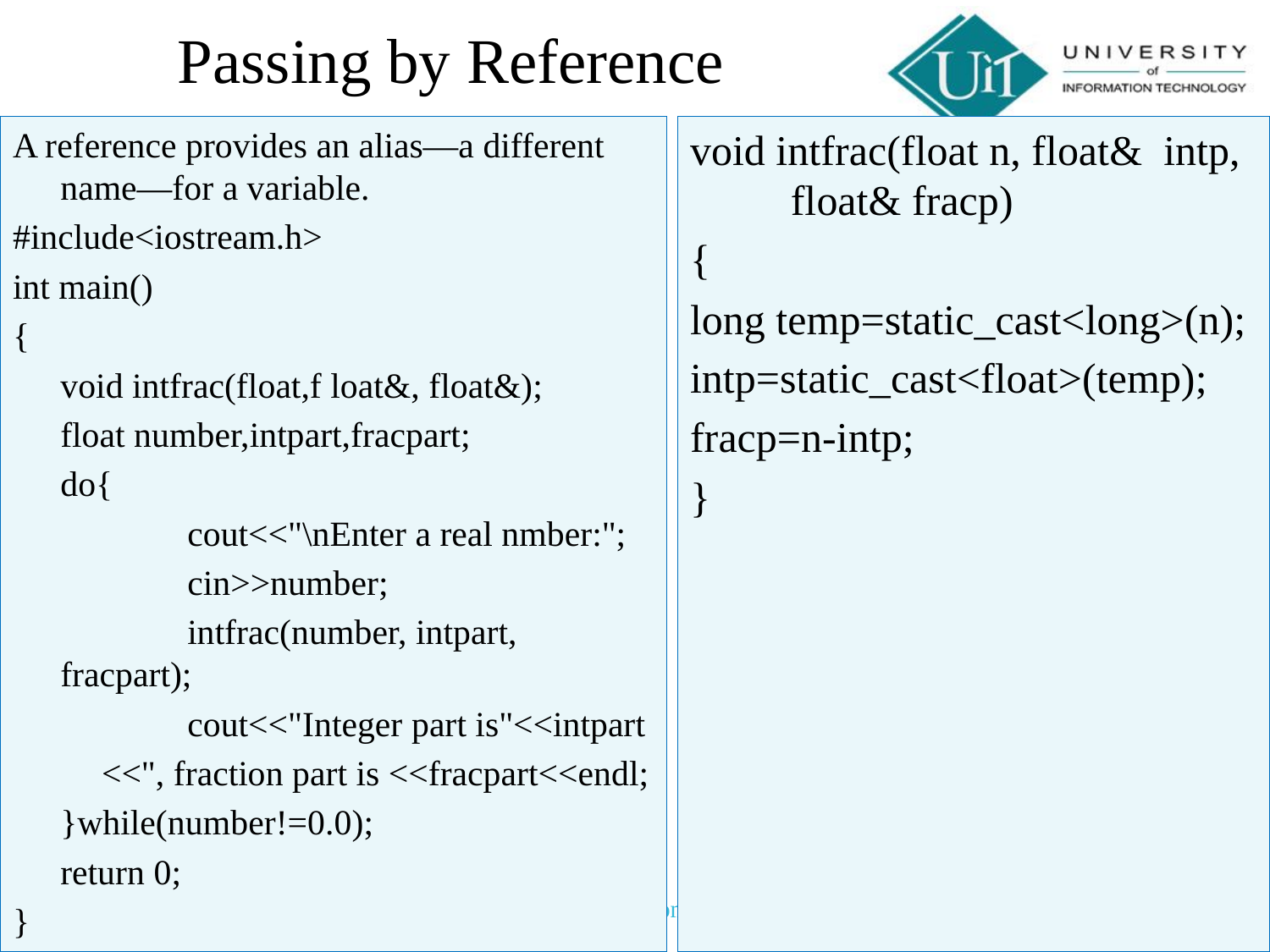

# Passing by Reference
A reference provides an alias—a different name—for a variable.
#include<iostream.h>
int main()
{
	void intfrac(float,f loat&, float&);
	float number,intpart,fracpart;
	do{
		cout<<"\nEnter a real nmber:";
		cin>>number;
		intfrac(number, intpart, fracpart);
		cout<<"Integer part is"<<intpart
          <<", fraction part is <<fracpart<<endl;
	}while(number!=0.0);
	return 0;
}
void intfrac(float n, float&  intp,	       float& fracp)
{
long temp=static_cast<long>(n);
intp=static_cast<float>(temp);
fracp=n-intp;
}

*******Faculty of Computer Science*******